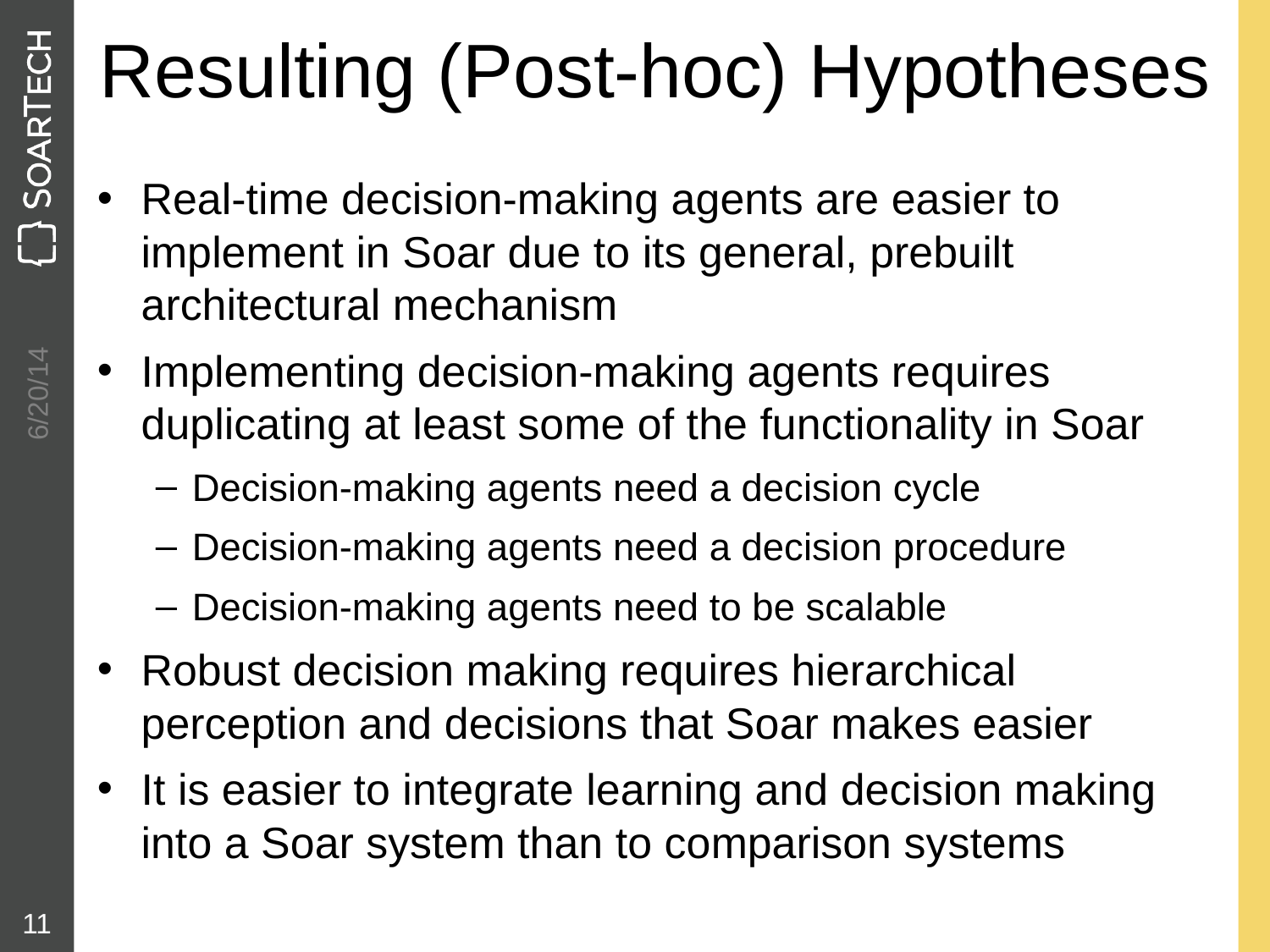

# Resulting (Post-hoc) Hypotheses
Real-time decision-making agents are easier to implement in Soar due to its general, prebuilt architectural mechanism
Implementing decision-making agents requires duplicating at least some of the functionality in Soar
Decision-making agents need a decision cycle
Decision-making agents need a decision procedure
Decision-making agents need to be scalable
Robust decision making requires hierarchical perception and decisions that Soar makes easier
It is easier to integrate learning and decision making into a Soar system than to comparison systems